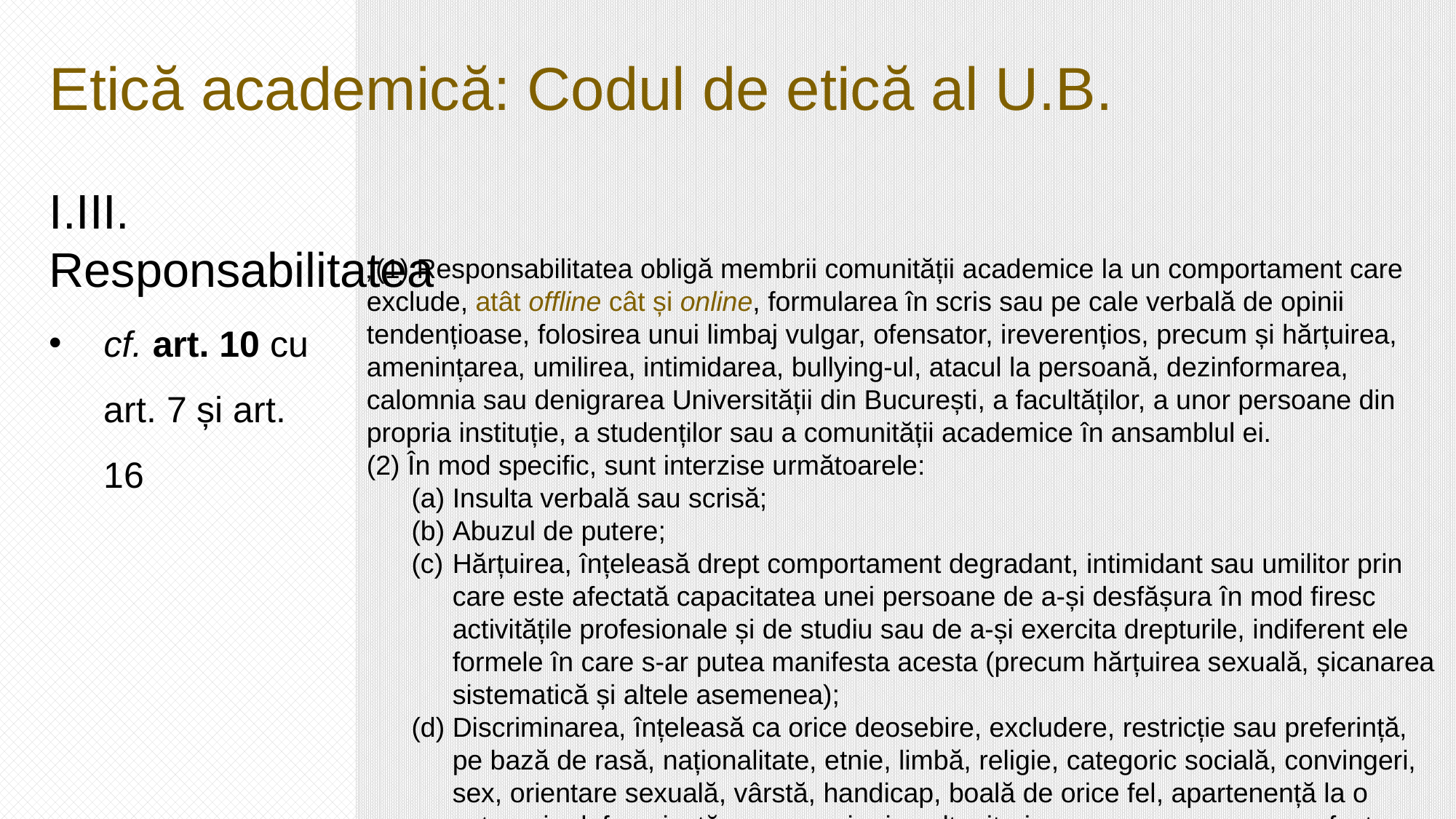

Etică academică: Codul de etică al U.B.
I.III. Responsabilitatea
„(1) Responsabilitatea obligă membrii comunității academice la un comportament care exclude, atât offline cât și online, formularea în scris sau pe cale verbală de opinii tendențioase, folosirea unui limbaj vulgar, ofensator, ireverențios, precum și hărțuirea, amenințarea, umilirea, intimidarea, bullying-ul, atacul la persoană, dezinformarea, calomnia sau denigrarea Universității din București, a facultăților, a unor persoane din propria instituție, a studenților sau a comunității academice în ansamblul ei.
(2) În mod specific, sunt interzise următoarele:
Insulta verbală sau scrisă;
Abuzul de putere;
Hărțuirea, înțeleasă drept comportament degradant, intimidant sau umilitor prin care este afectată capacitatea unei persoane de a-și desfășura în mod firesc activitățile profesionale și de studiu sau de a-și exercita drepturile, indiferent ele formele în care s-ar putea manifesta acesta (precum hărțuirea sexuală, șicanarea sistematică și altele asemenea);
Discriminarea, înțeleasă ca orice deosebire, excludere, restricție sau preferință, pe bază de rasă, naționalitate, etnie, limbă, religie, categoric socială, convingeri, sex, orientare sexuală, vârstă, handicap, boală de orice fel, apartenență la o categorie defavorizată, precum și orice alt criteriu care are ca scop sau efect restrângerea, înlăturarea recunoașterii, folosinței sau exercitării, în condiții de egalitate, a drepturilor omului.“ (U.B. 2020, 4-5)
cf. art. 10 cu art. 7 și art. 16